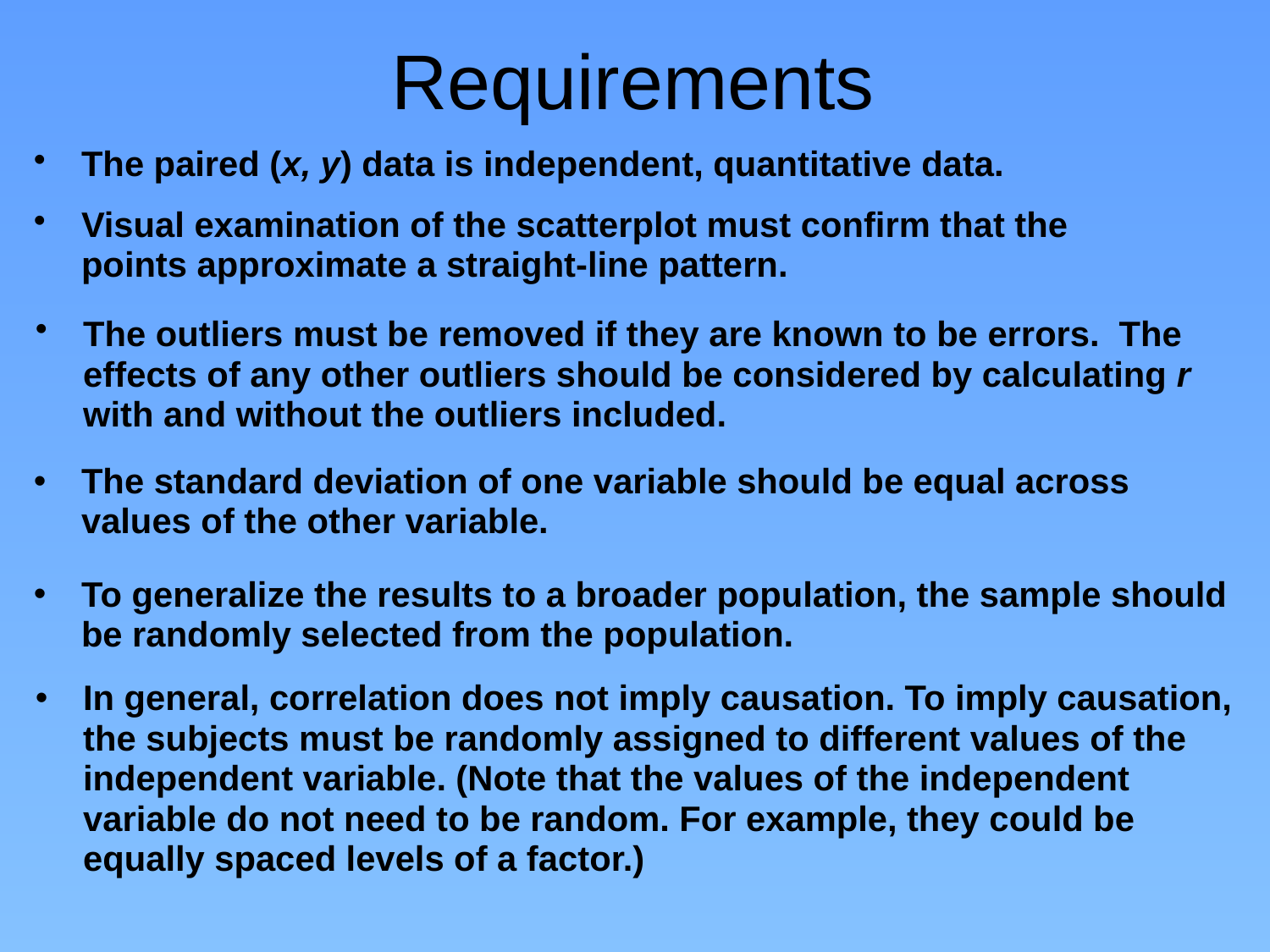

# Requirements
The paired (x, y) data is independent, quantitative data.
Visual examination of the scatterplot must confirm that the points approximate a straight-line pattern.
The outliers must be removed if they are known to be errors.  The effects of any other outliers should be considered by calculating r with and without the outliers included.
The standard deviation of one variable should be equal across values of the other variable.

To generalize the results to a broader population, the sample should be randomly selected from the population.

In general, correlation does not imply causation. To imply causation, the subjects must be randomly assigned to different values of the independent variable. (Note that the values of the independent variable do not need to be random. For example, they could be equally spaced levels of a factor.)